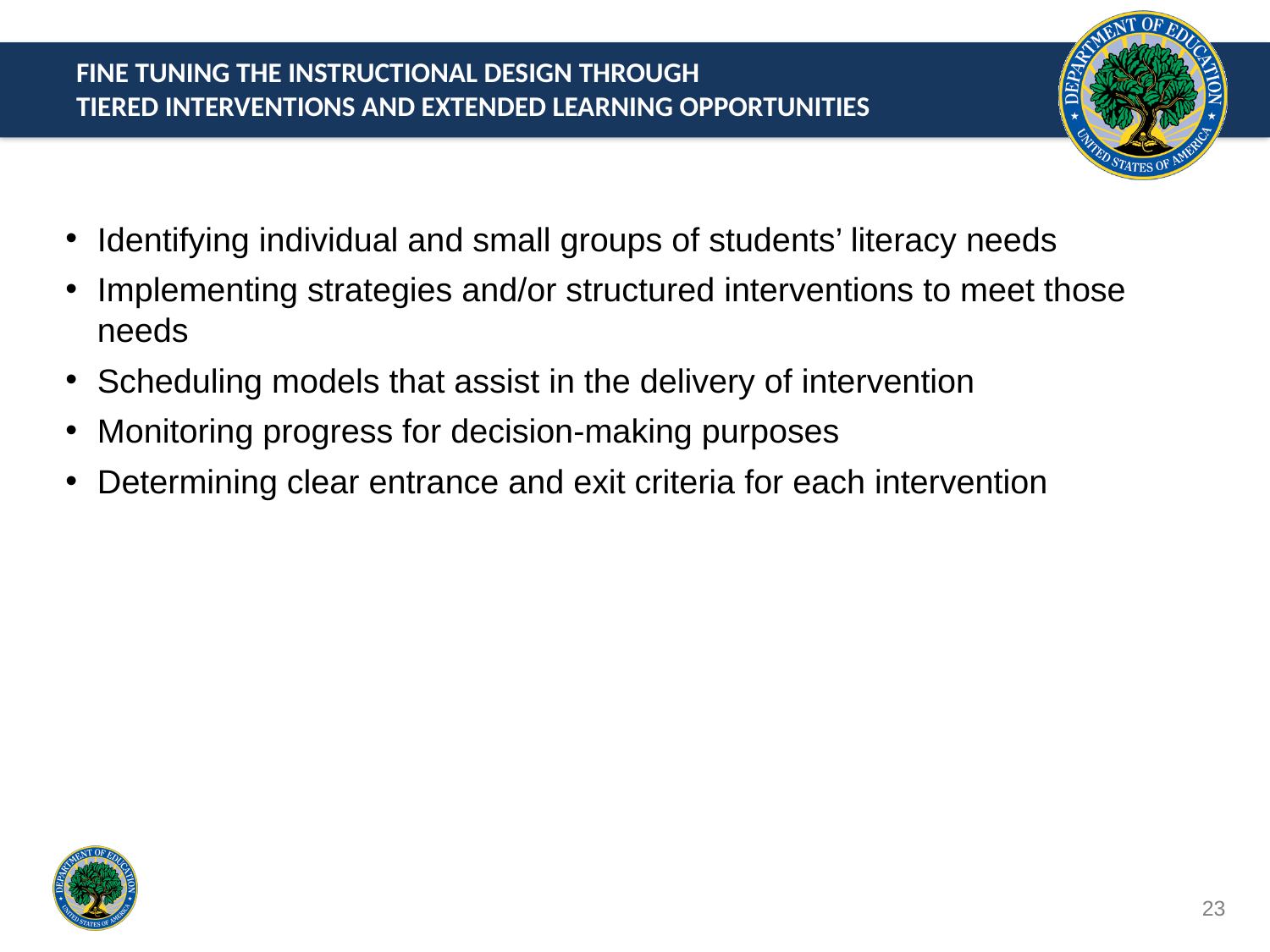

# Fine Tuning the Instructional Design through Tiered Interventions and Extended Learning Opportunities
Identifying individual and small groups of students’ literacy needs
Implementing strategies and/or structured interventions to meet those needs
Scheduling models that assist in the delivery of intervention
Monitoring progress for decision-making purposes
Determining clear entrance and exit criteria for each intervention
23